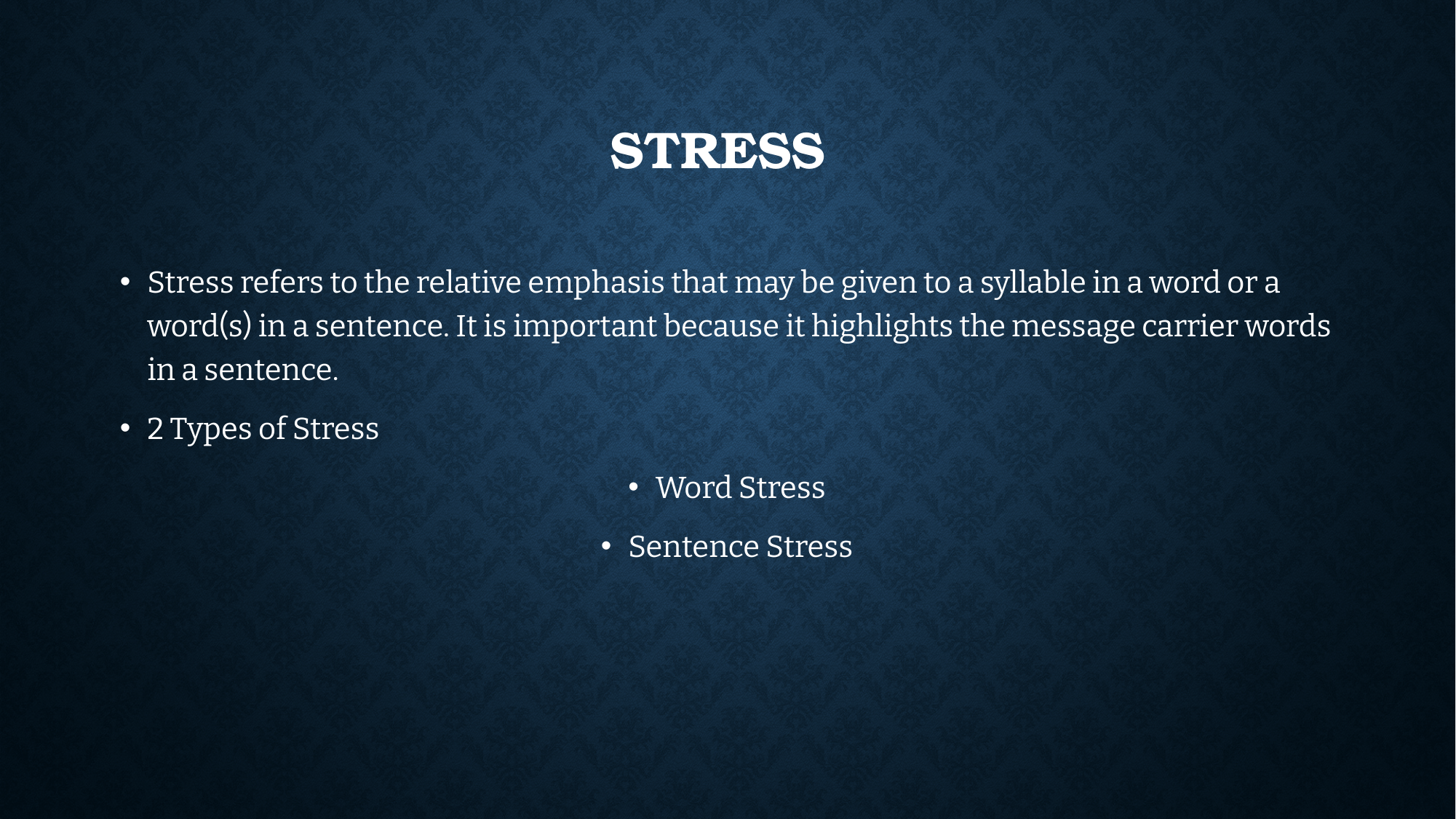

# Stress
Stress refers to the relative emphasis that may be given to a syllable in a word or a word(s) in a sentence. It is important because it highlights the message carrier words in a sentence.
2 Types of Stress
Word Stress
Sentence Stress